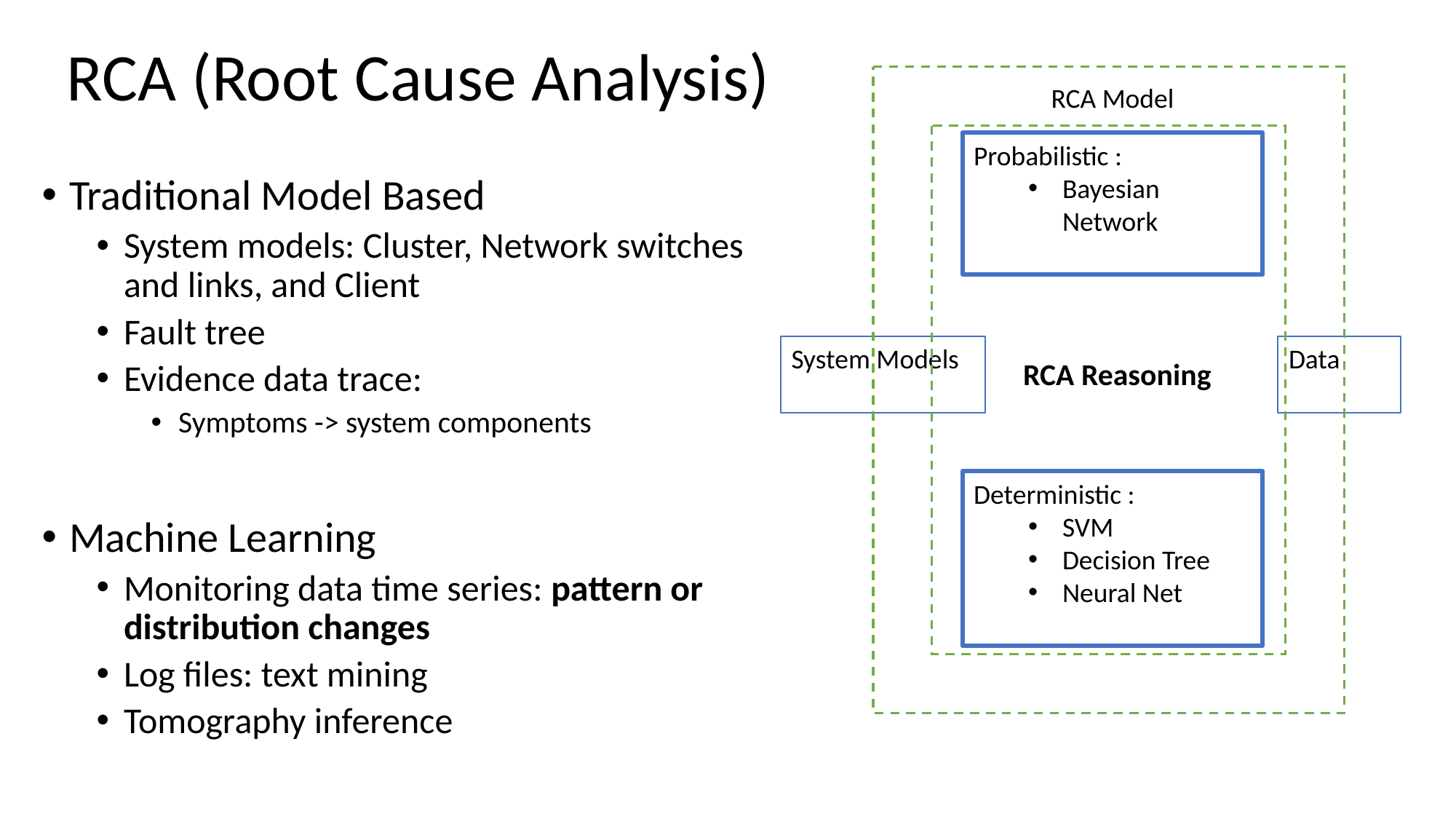

# RCA (Root Cause Analysis)

RCA Model
Probabilistic :
Bayesian Network

Traditional Model Based
System models: Cluster, Network switches and links, and Client
Fault tree
Evidence data trace:
Symptoms -> system components

Machine Learning
Monitoring data time series: pattern or distribution changes
Log files: text mining
Tomography inference

System Models

Data

RCA Reasoning
Deterministic :
SVM
Decision Tree
Neural Net